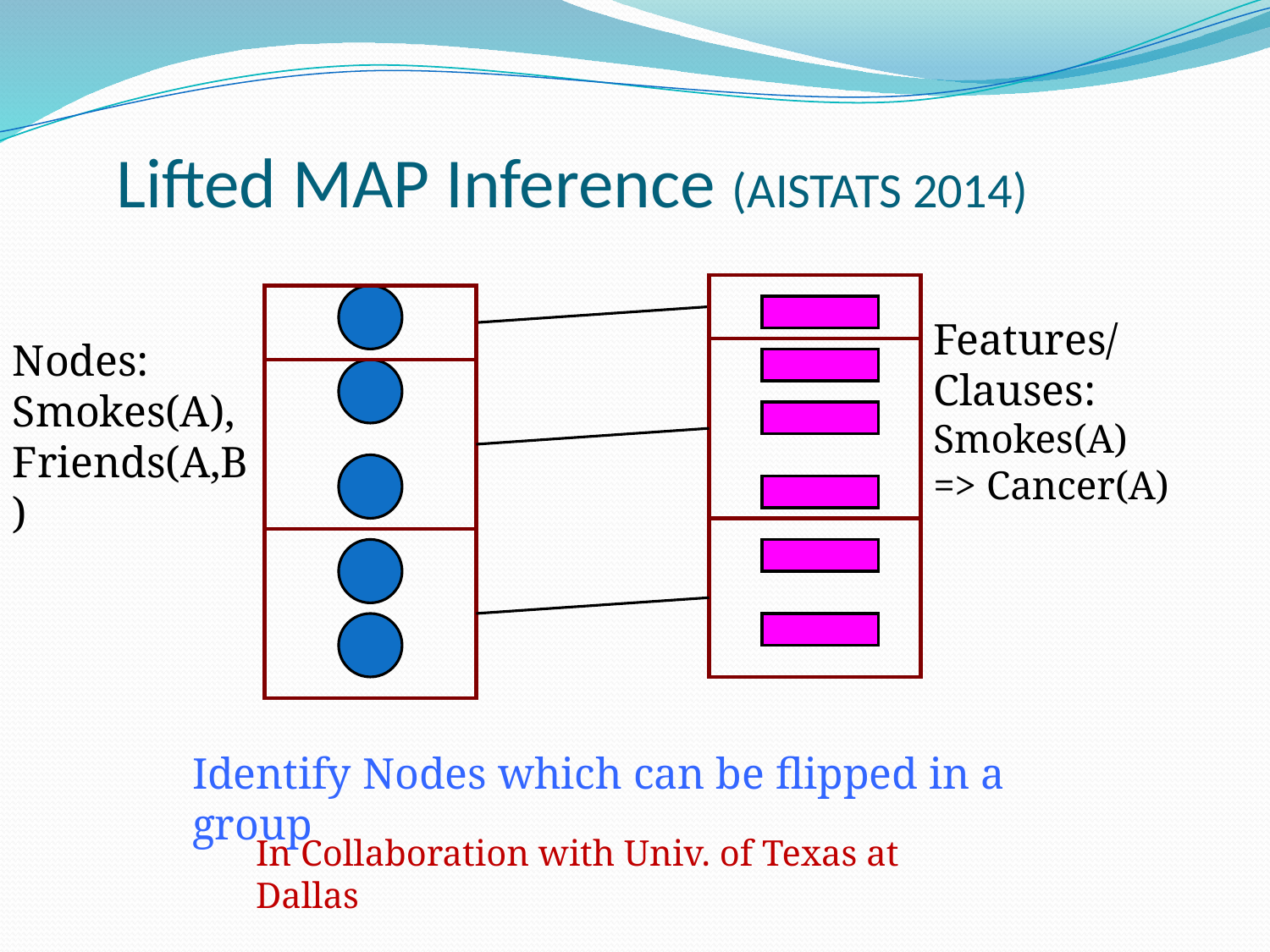

# Lifted MAP Inference (AISTATS 2014)

Features/Clauses:
Smokes(A)
=> Cancer(A)
Nodes:
Smokes(A),
Friends(A,B)

Identify Nodes which can be flipped in a group
In Collaboration with Univ. of Texas at Dallas